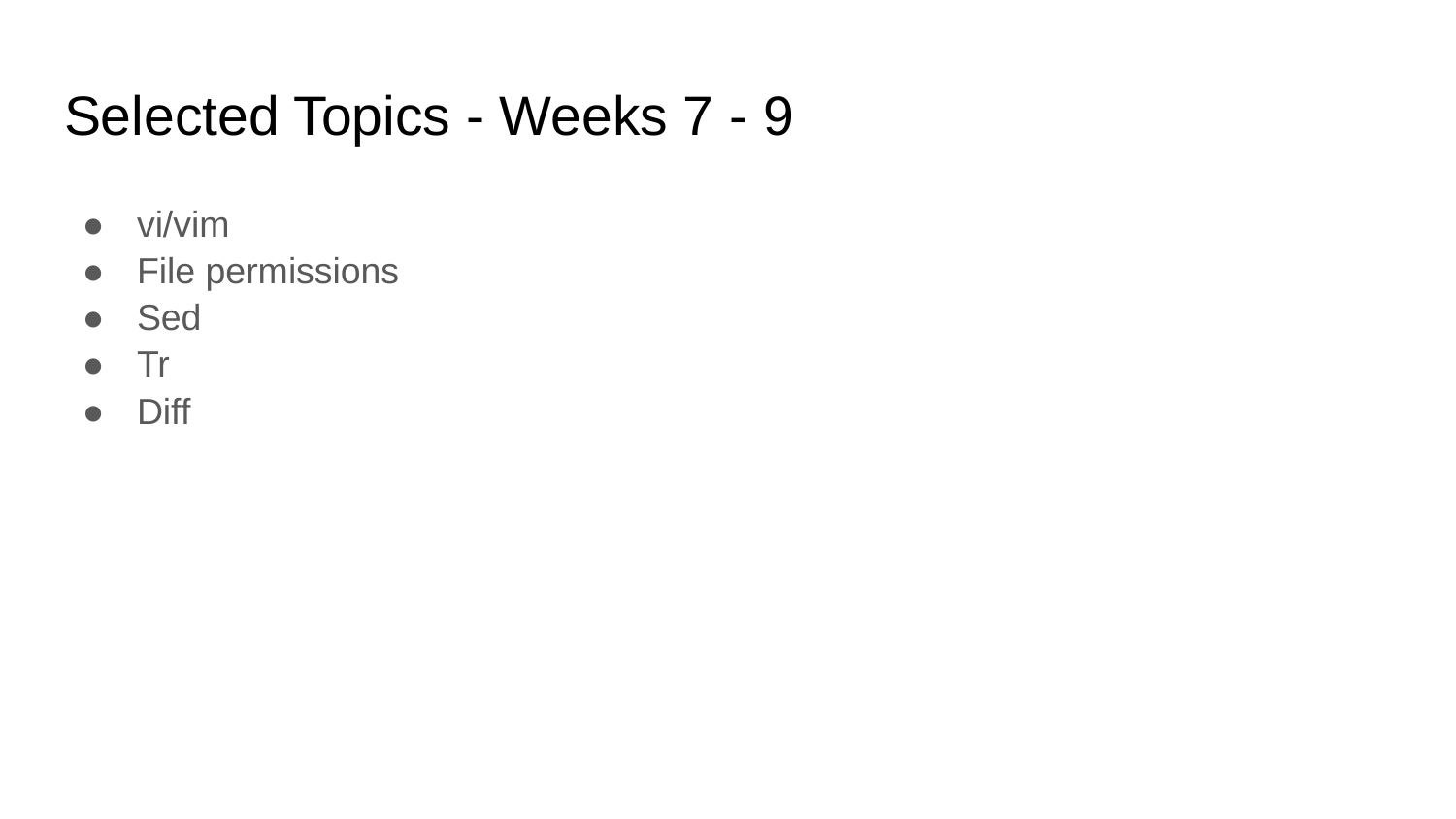

# Selected Topics - Weeks 7 - 9
vi/vim
File permissions
Sed
Tr
Diff